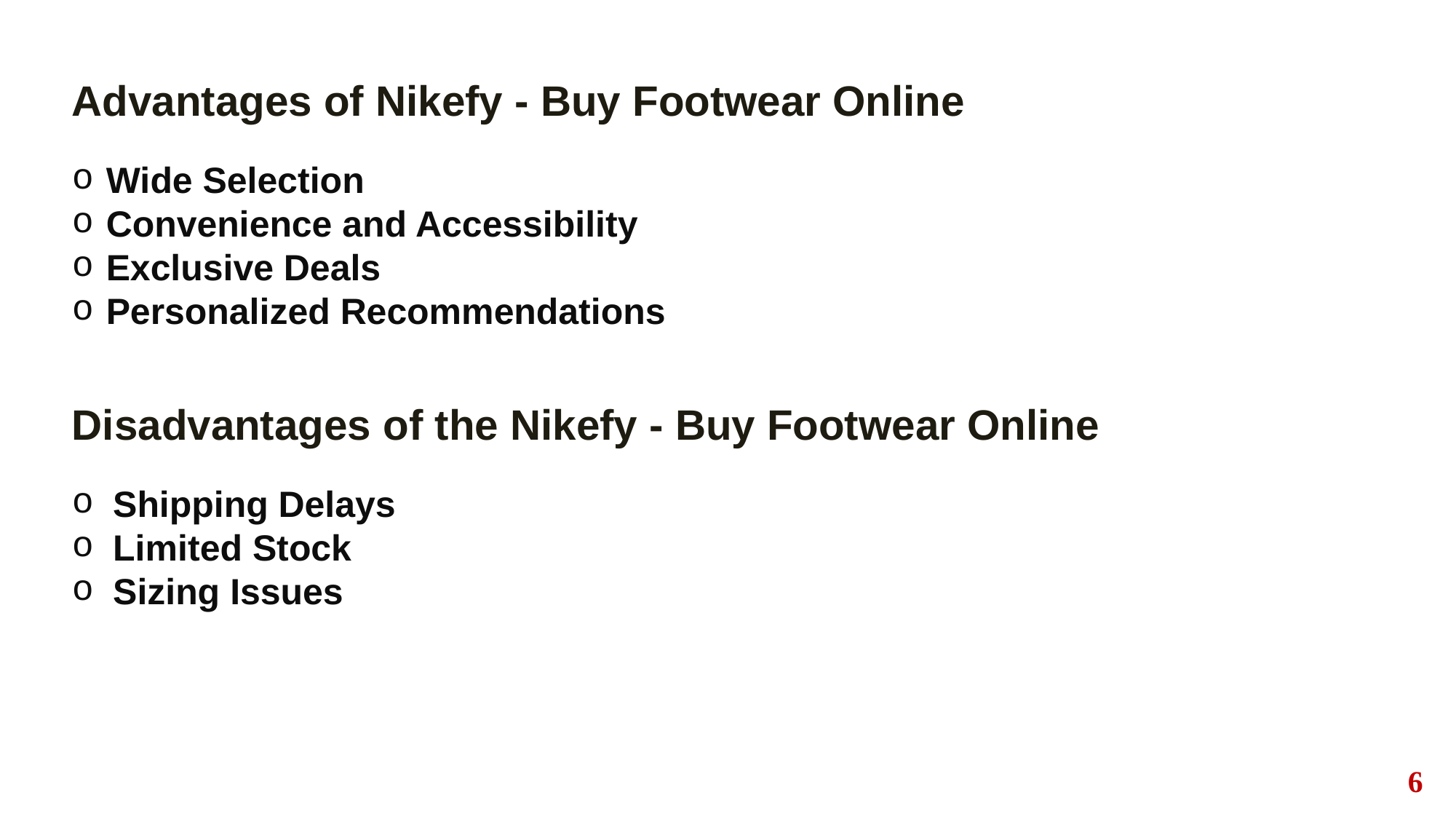

Advantages of Nikefy - Buy Footwear Online

Wide Selection
Convenience and Accessibility
Exclusive Deals
Personalized Recommendations

Disadvantages of the Nikefy - Buy Footwear Online

Shipping Delays
Limited Stock
Sizing Issues
6